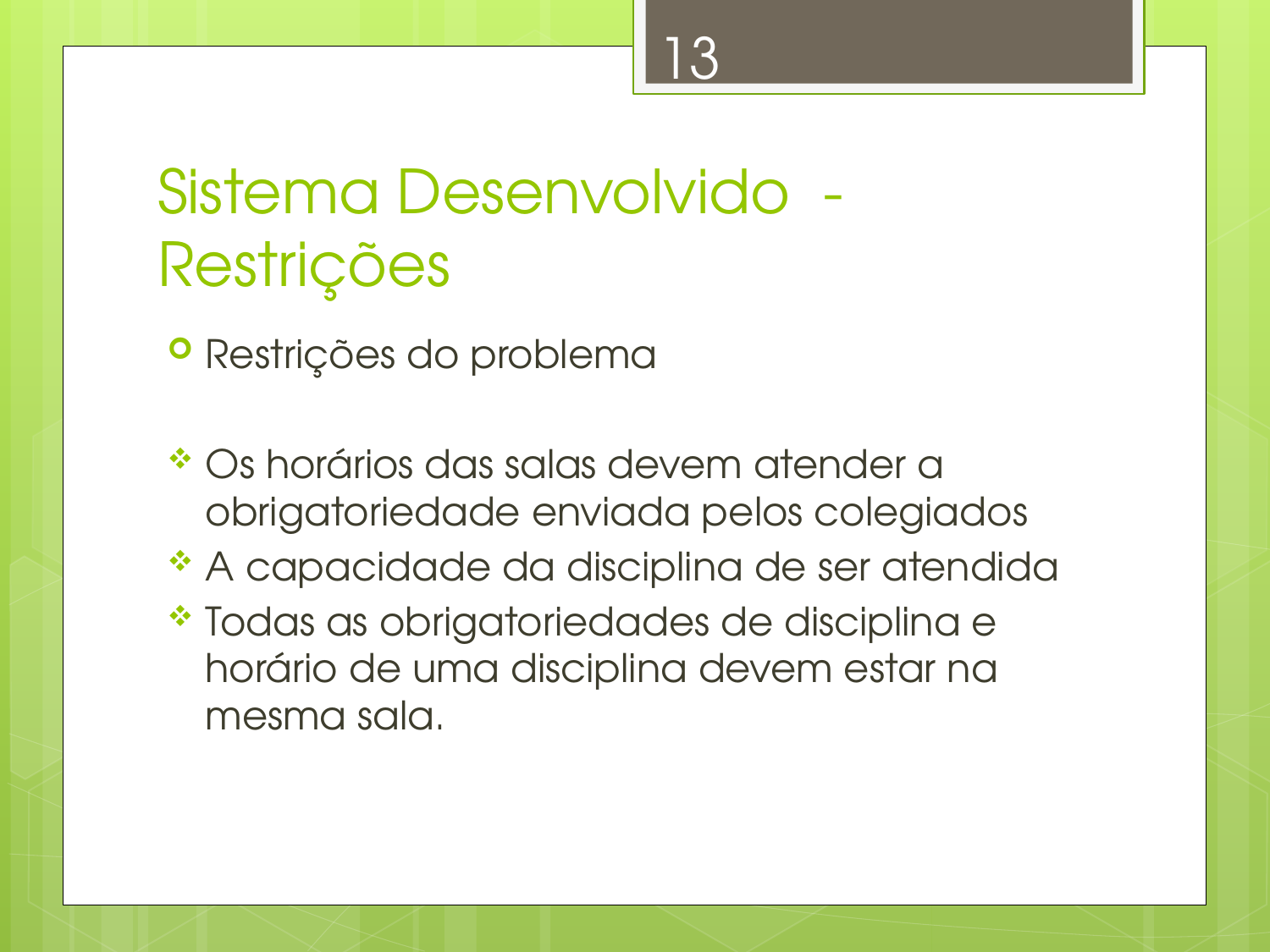

13
# Sistema Desenvolvido  - Restrições
Restrições do problema

Os horários das salas devem atender a obrigatoriedade enviada pelos colegiados
A capacidade da disciplina de ser atendida
Todas as obrigatoriedades de disciplina e horário de uma disciplina devem estar na mesma sala.